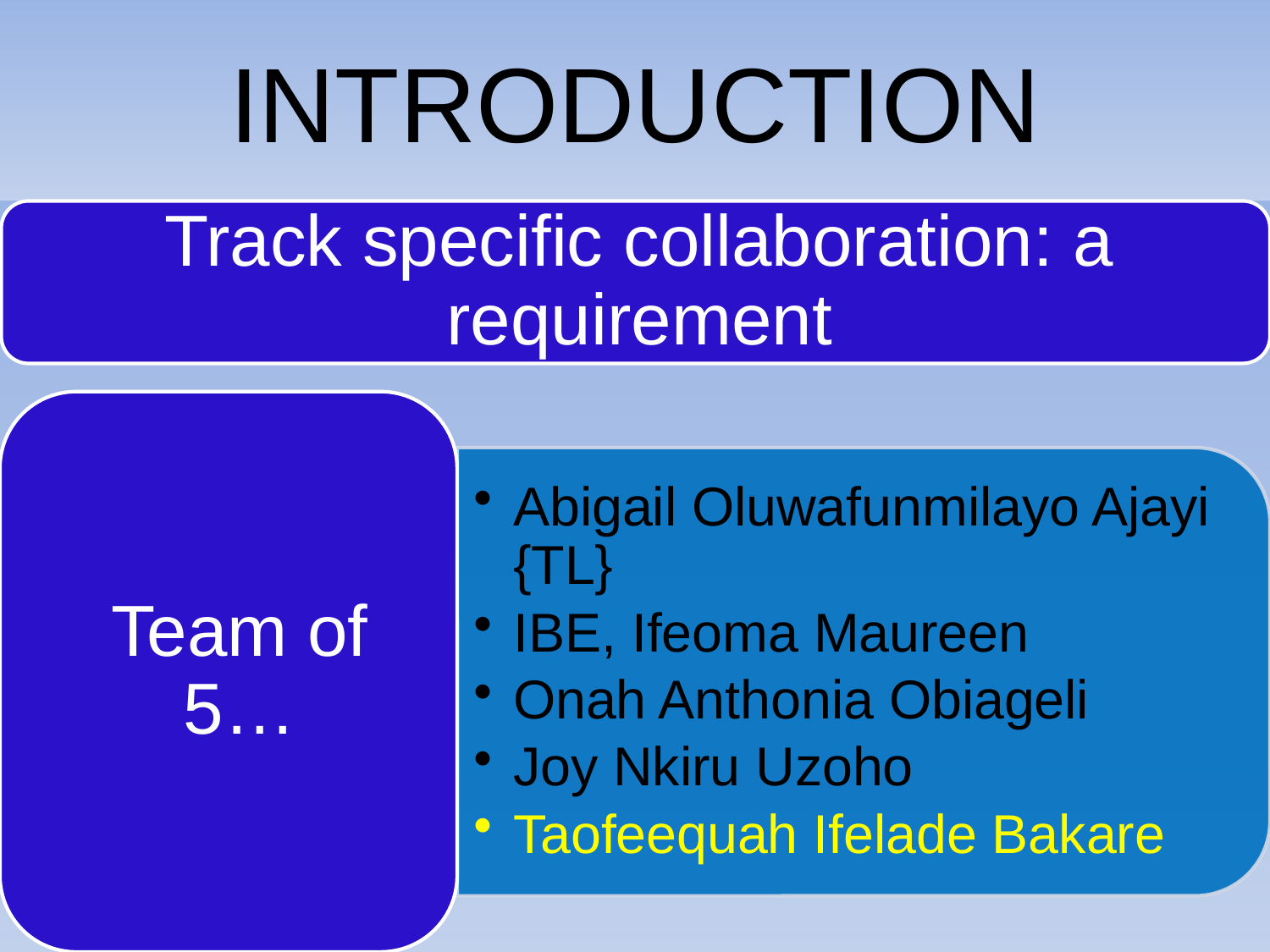

# INTRODUCTION
Track specific collaboration: a requirement
Abigail Oluwafunmilayo Ajayi {TL}
IBE, Ifeoma Maureen
Onah Anthonia Obiageli
Joy Nkiru Uzoho
Taofeequah Ifelade Bakare
Team of 5…